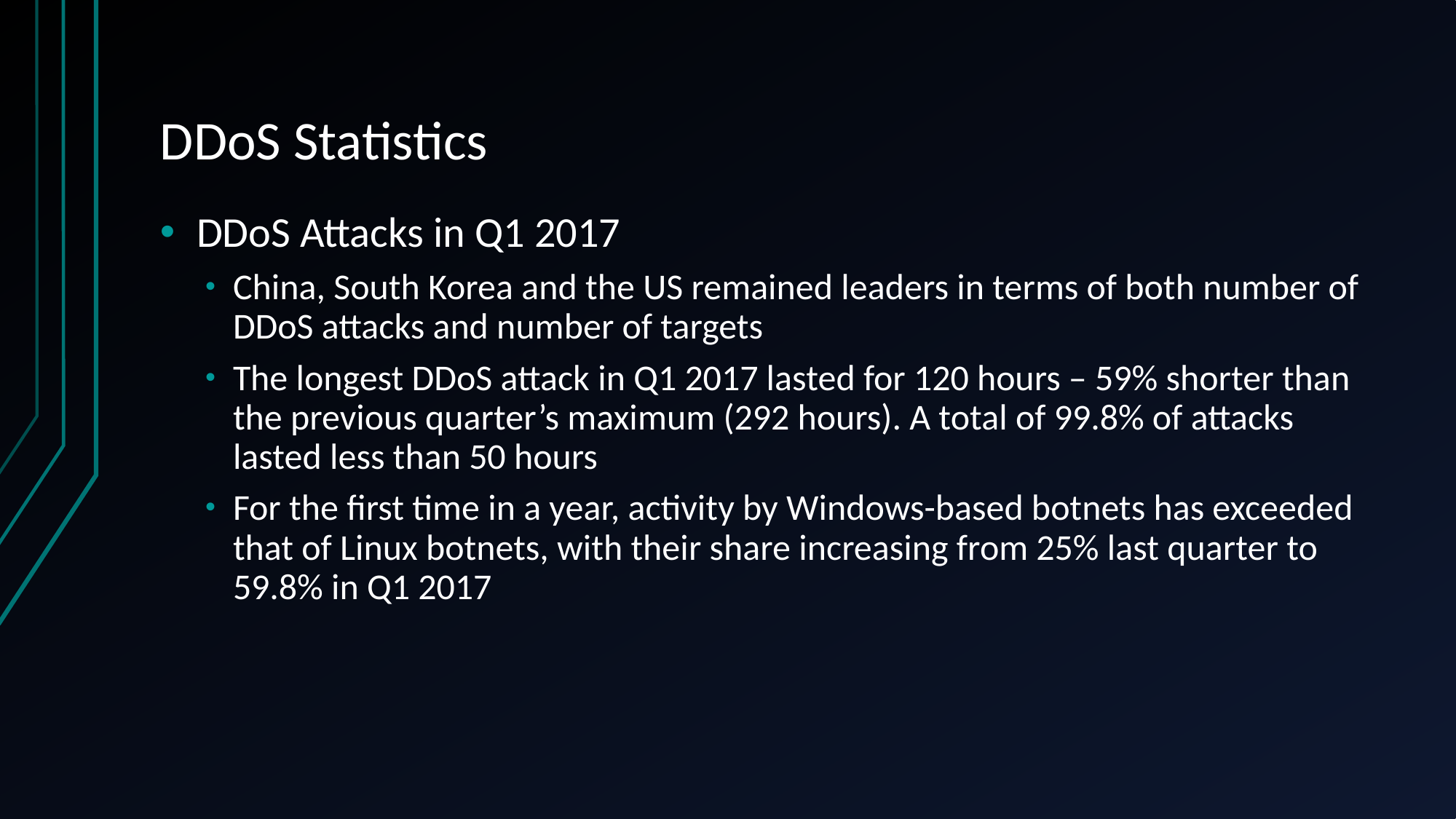

# DDoS Statistics
DDoS Attacks in Q1 2017
China, South Korea and the US remained leaders in terms of both number of DDoS attacks and number of targets
The longest DDoS attack in Q1 2017 lasted for 120 hours – 59% shorter than the previous quarter’s maximum (292 hours). A total of 99.8% of attacks lasted less than 50 hours
For the first time in a year, activity by Windows-based botnets has exceeded that of Linux botnets, with their share increasing from 25% last quarter to 59.8% in Q1 2017